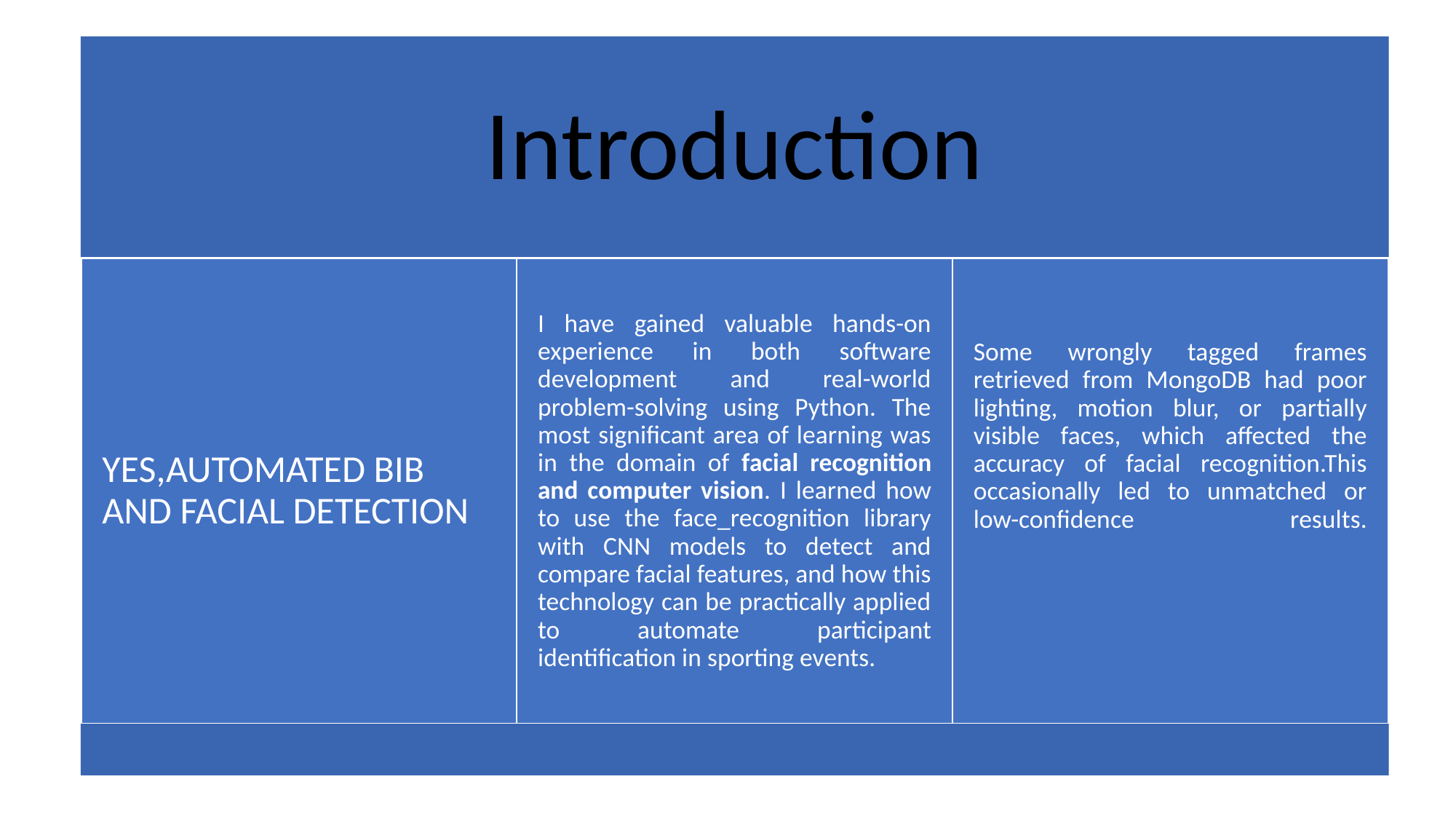

Introduction

YES,AUTOMATED BIB AND FACIAL DETECTION

I have gained valuable hands-on experience in both software development and real-world problem-solving using Python. The most significant area of learning was in the domain of facial recognition and computer vision. I learned how to use the face_recognition library with CNN models to detect and compare facial features, and how this technology can be practically applied to automate participant identification in sporting events.

Some wrongly tagged frames retrieved from MongoDB had poor lighting, motion blur, or partially visible faces, which affected the accuracy of facial recognition.This occasionally led to unmatched or low-confidence results.

About the Company